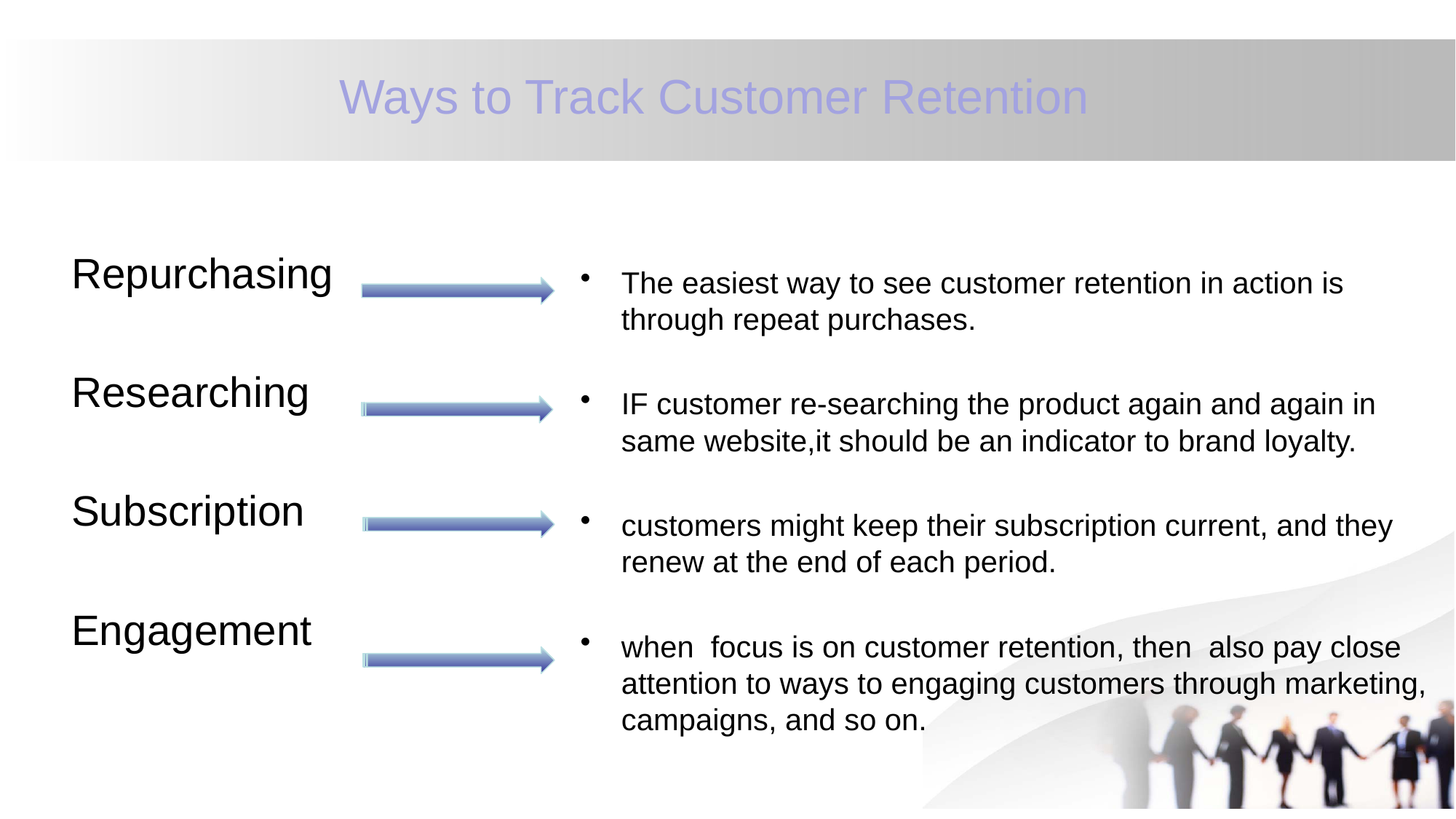

# Ways to Track Customer Retention

The easiest way to see customer retention in action is through repeat purchases.

IF customer re-searching the product again and again in same website,it should be an indicator to brand loyalty.

customers might keep their subscription current, and they renew at the end of each period.

when  focus is on customer retention, then  also pay close attention to ways to engaging customers through marketing, campaigns, and so on.

Repurchasing

Researching

Subscription

Engagement